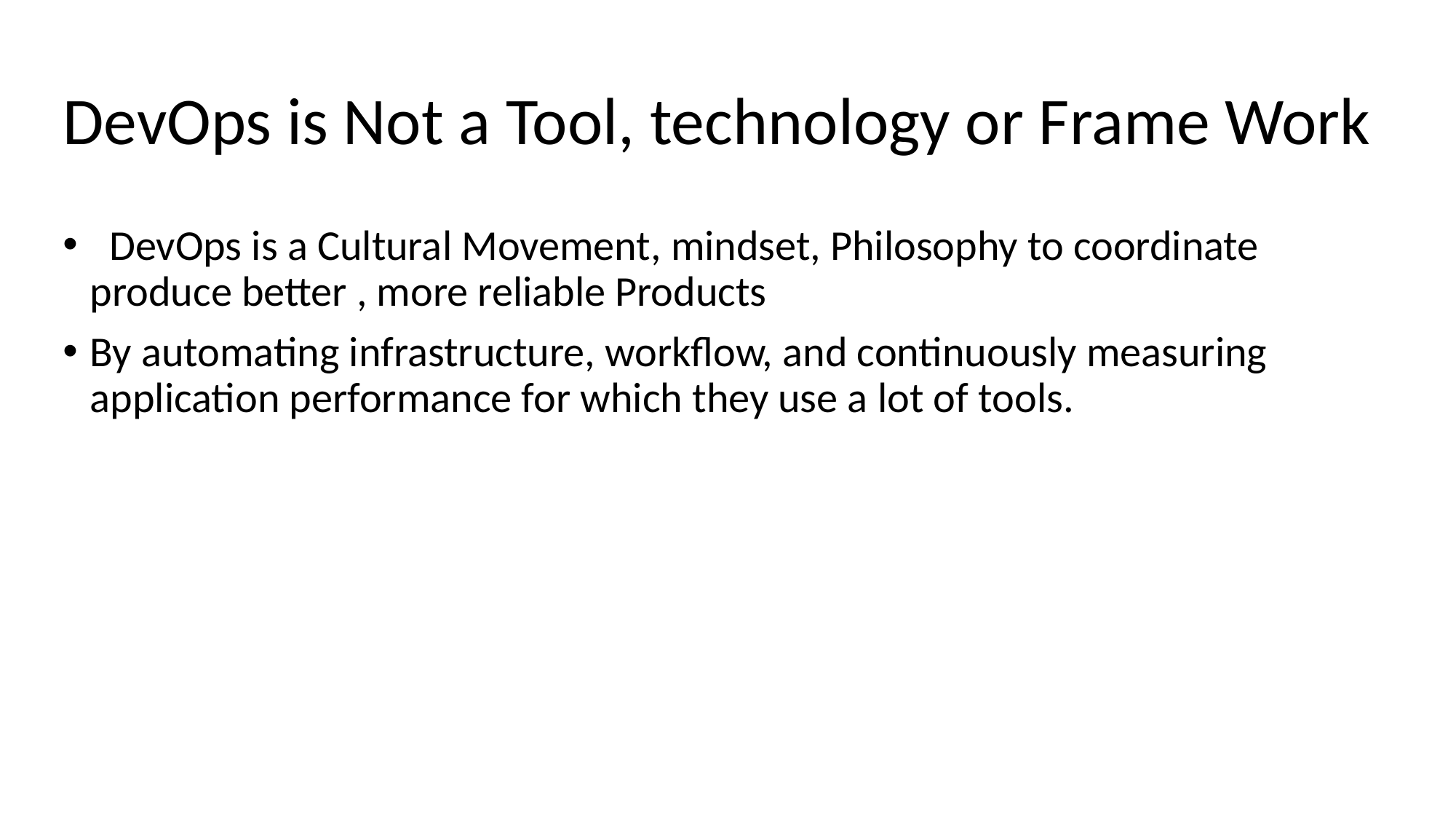

# DevOps is Not a Tool, technology or Frame Work
  DevOps is a Cultural Movement, mindset, Philosophy to coordinate produce better , more reliable Products
By automating infrastructure, workflow, and continuously measuring application performance for which they use a lot of tools.